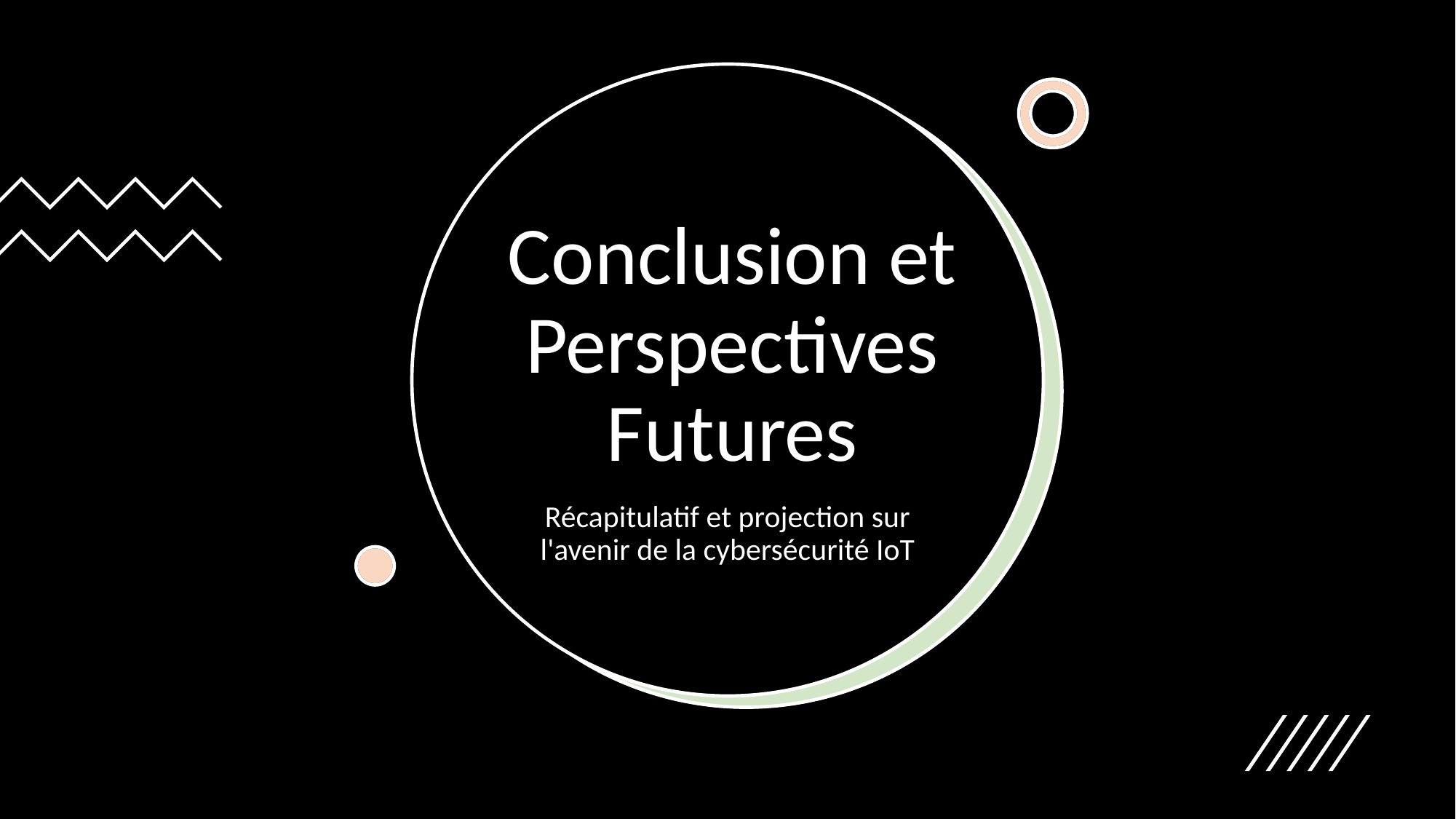

# Conclusion et Perspectives Futures

Récapitulatif et projection sur l'avenir de la cybersécurité IoT